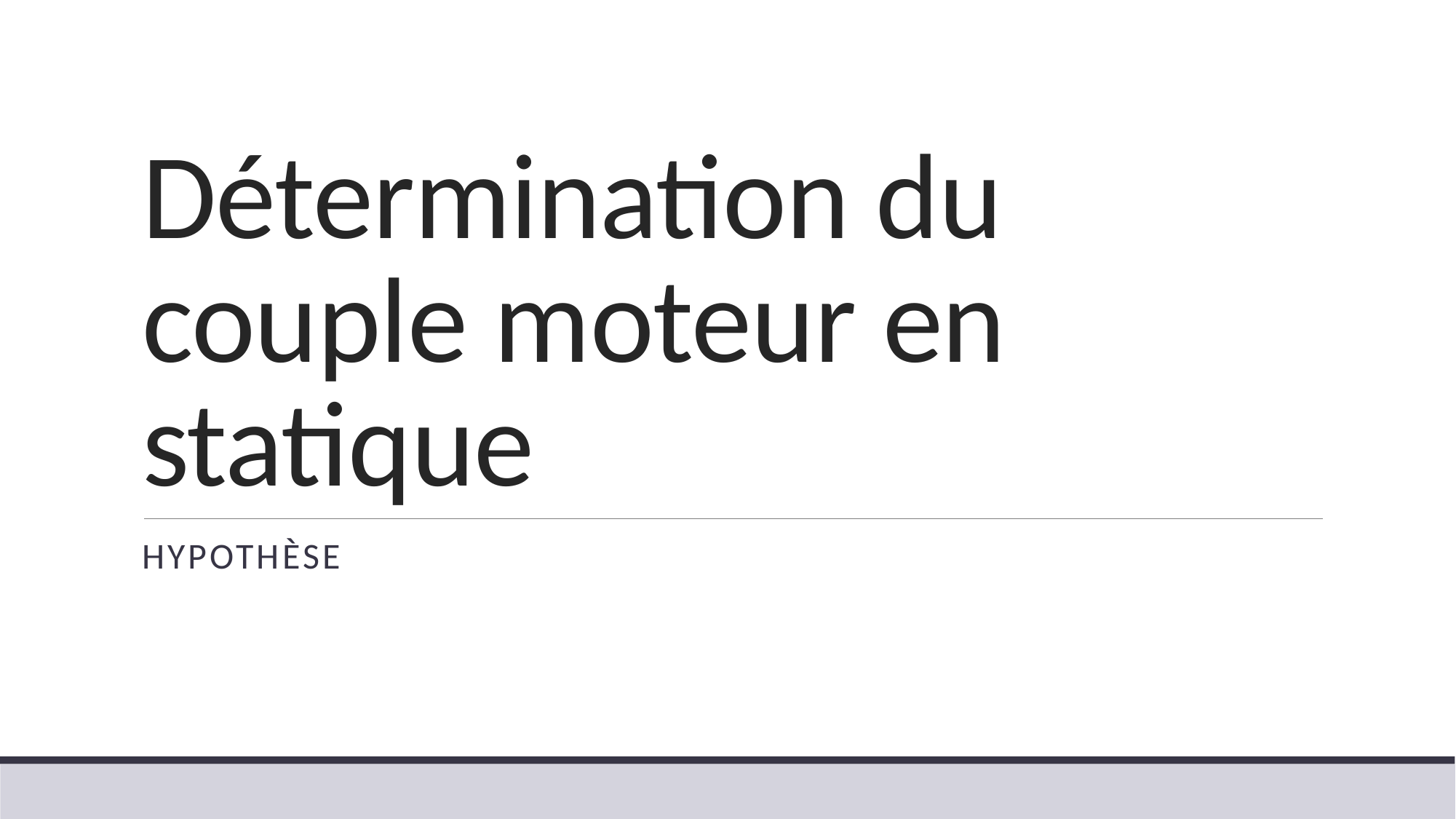

# Détermination du couple moteur en statique
Hypothèse